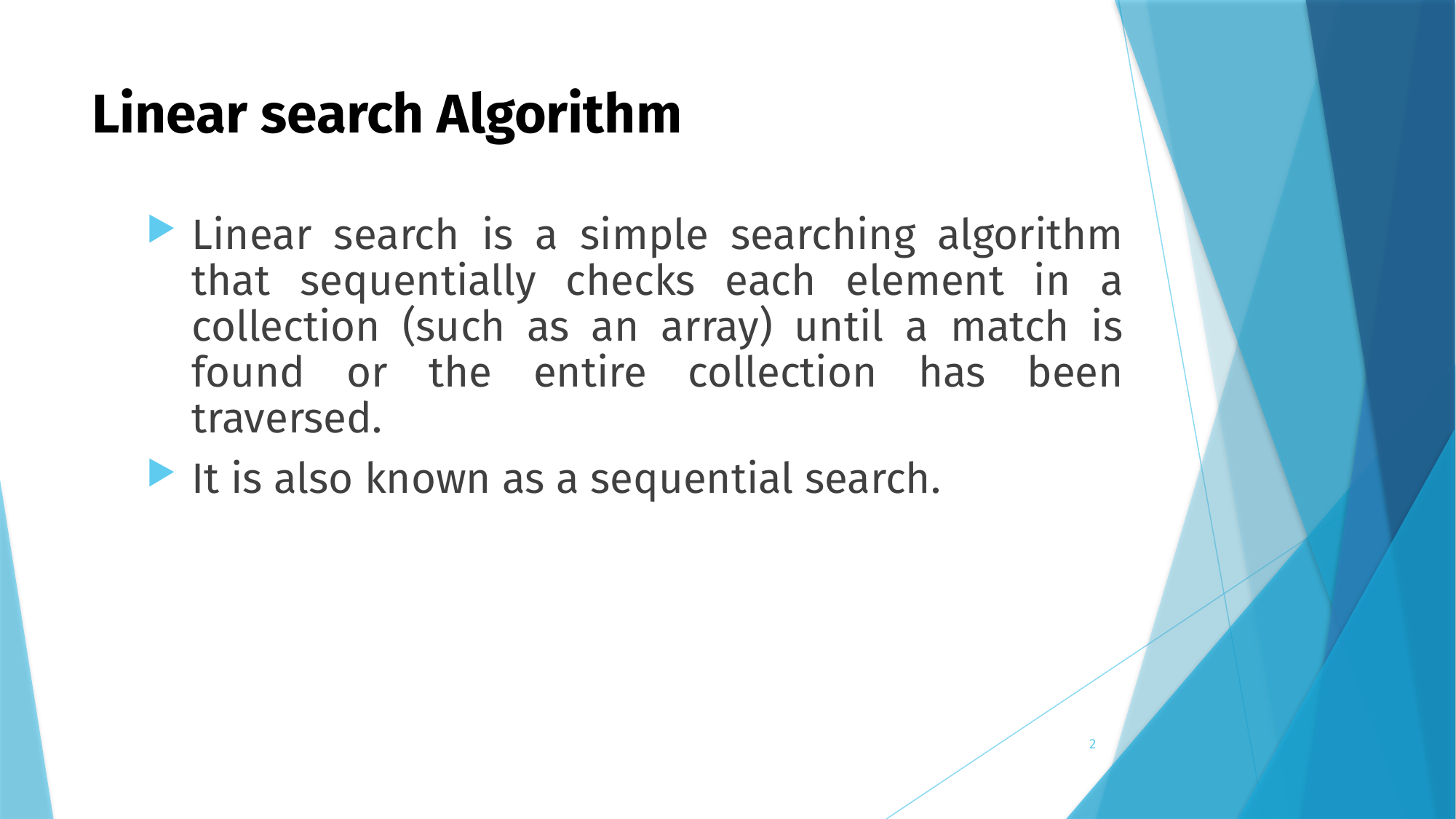

# Linear search Algorithm
Linear search is a simple searching algorithm that sequentially checks each element in a collection (such as an array) until a match is found or the entire collection has been traversed.
It is also known as a sequential search.
2